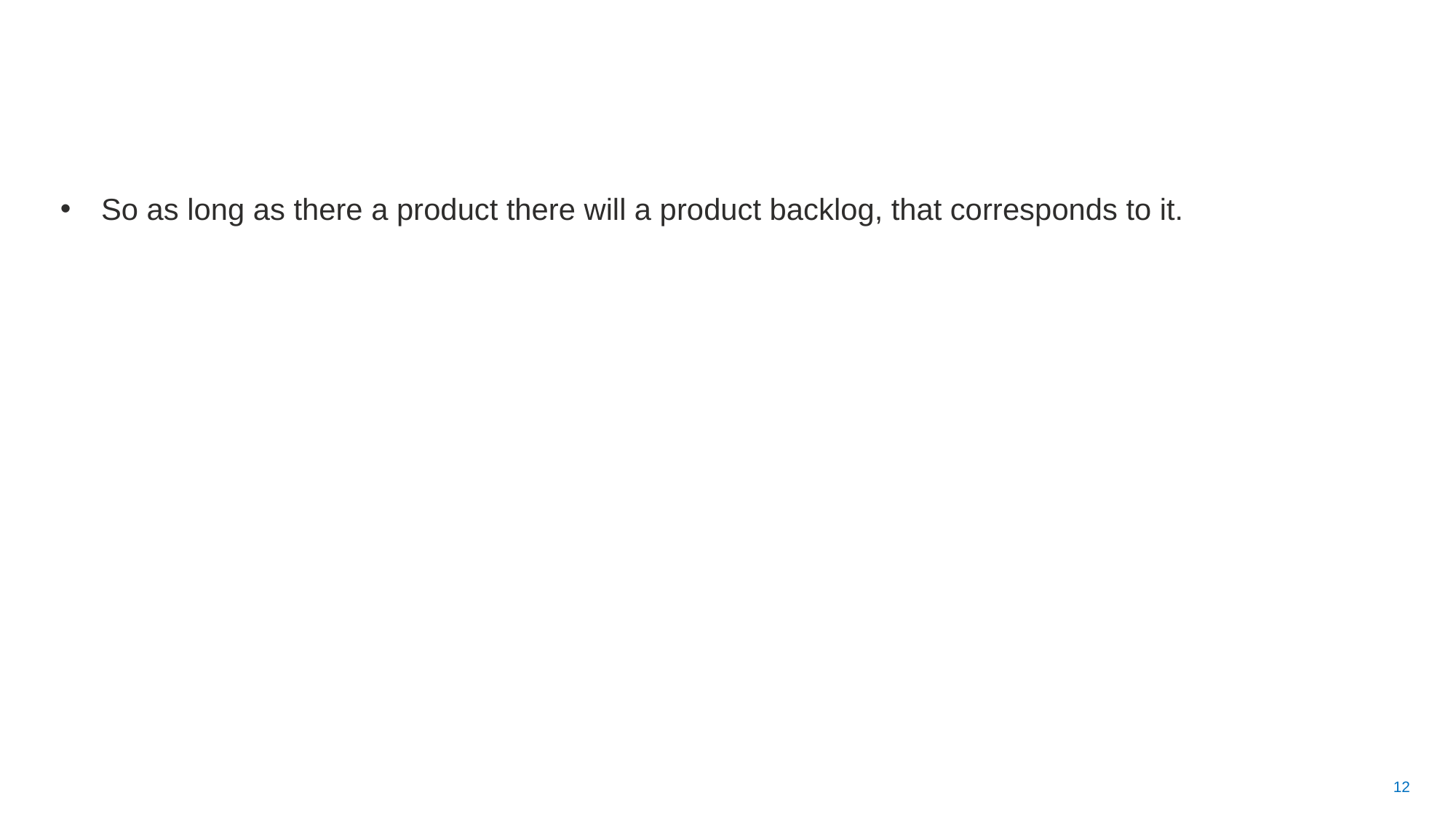

#
So as long as there a product there will a product backlog, that corresponds to it.